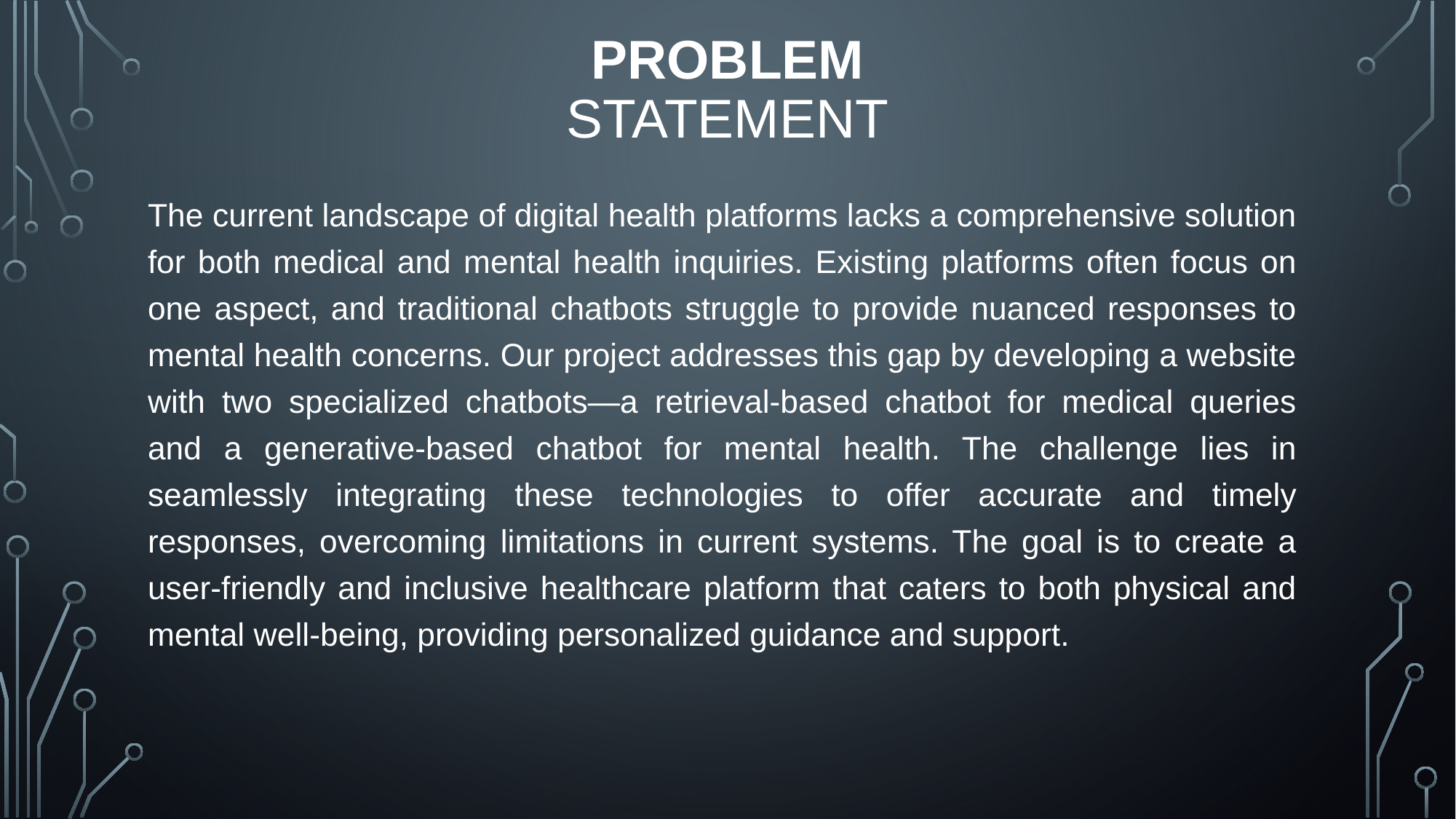

# PROBLEM STATEMENT
The current landscape of digital health platforms lacks a comprehensive solution for both medical and mental health inquiries. Existing platforms often focus on one aspect, and traditional chatbots struggle to provide nuanced responses to mental health concerns. Our project addresses this gap by developing a website with two specialized chatbots—a retrieval-based chatbot for medical queries and a generative-based chatbot for mental health. The challenge lies in seamlessly integrating these technologies to offer accurate and timely responses, overcoming limitations in current systems. The goal is to create a user-friendly and inclusive healthcare platform that caters to both physical and mental well-being, providing personalized guidance and support.